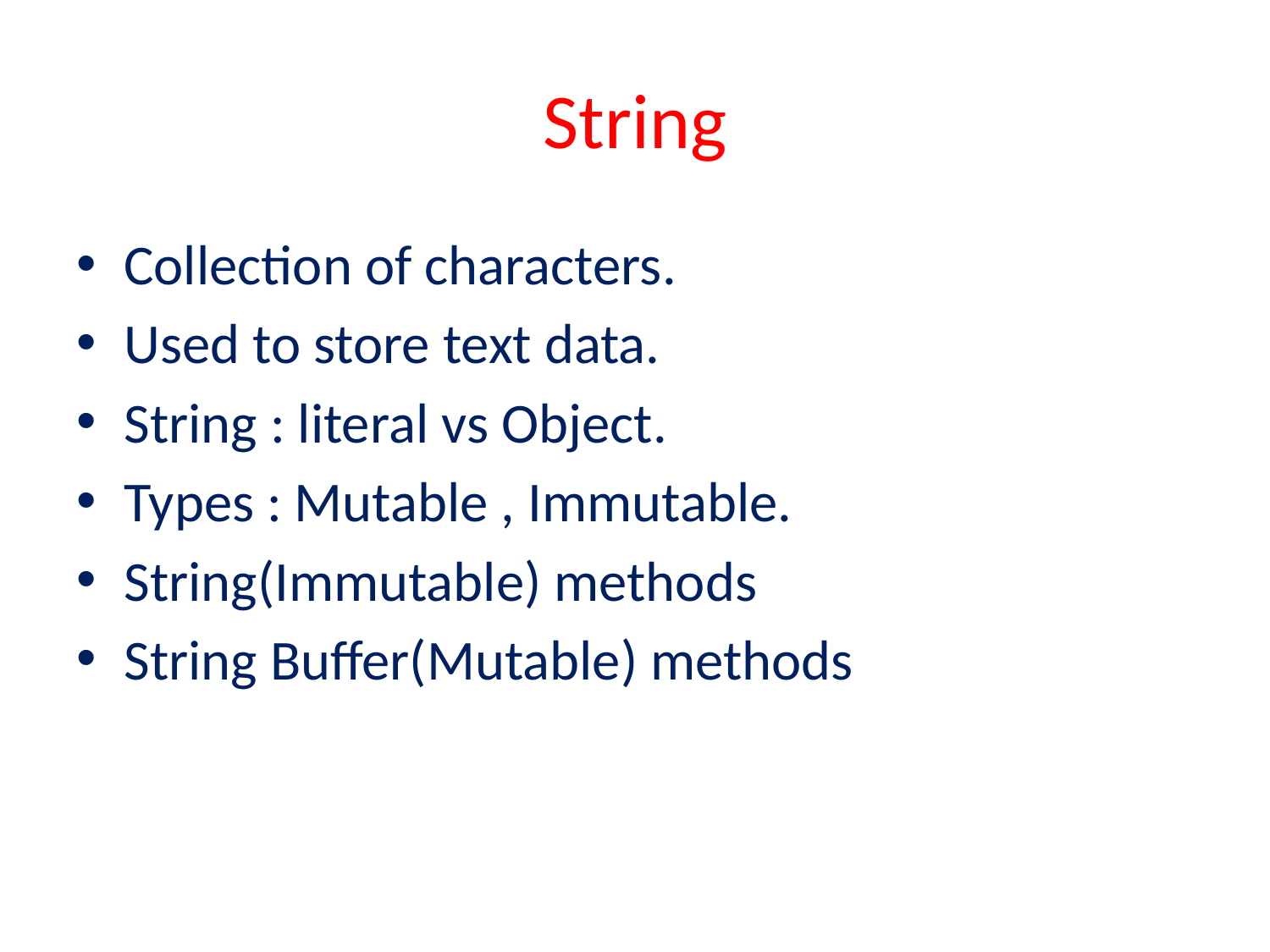

# String
Collection of characters.
Used to store text data.
String : literal vs Object.
Types : Mutable , Immutable.
String(Immutable) methods
String Buffer(Mutable) methods